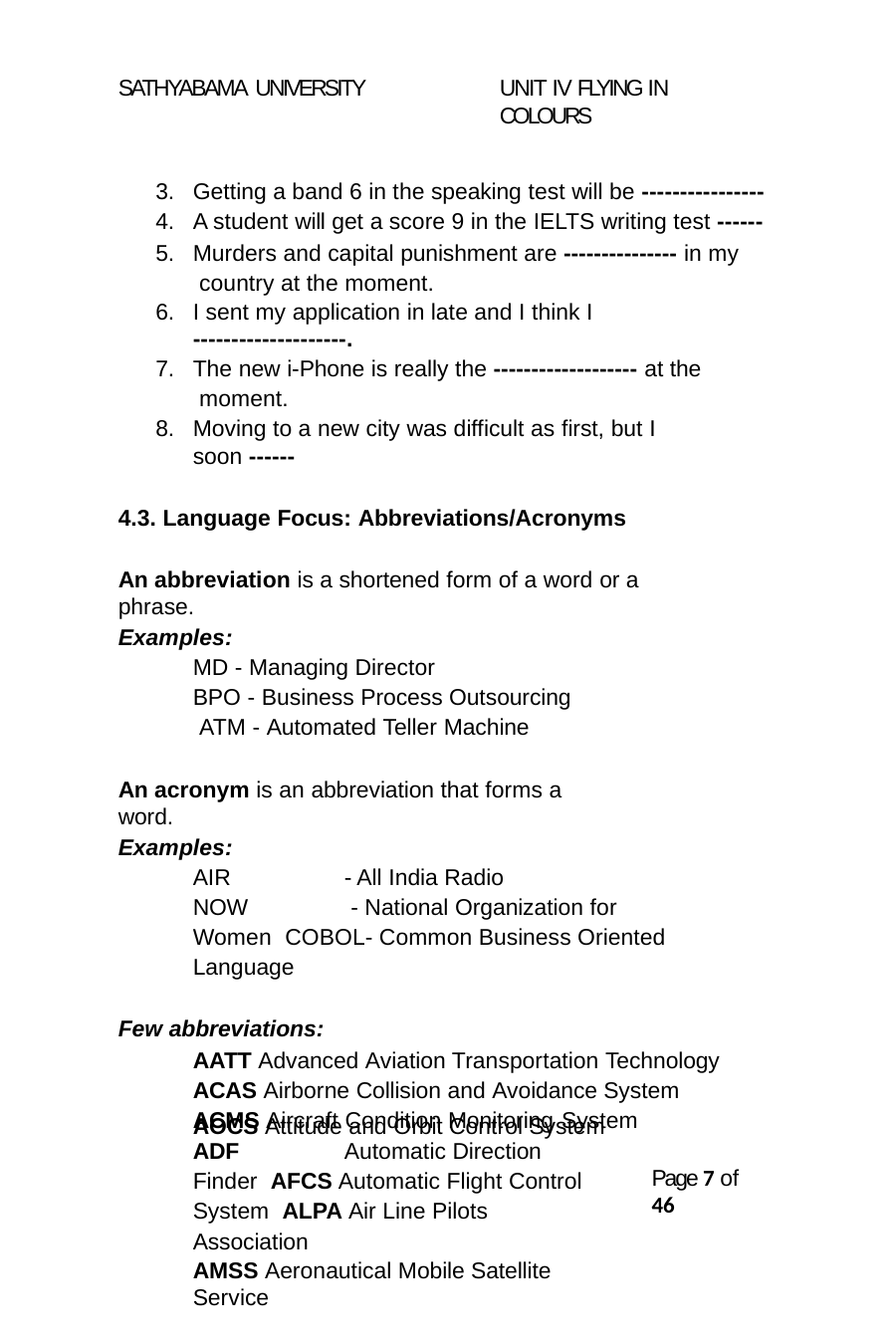

SATHYABAMA UNIVERSITY
UNIT IV FLYING IN COLOURS
Getting a band 6 in the speaking test will be ----------------
A student will get a score 9 in the IELTS writing test ------
Murders and capital punishment are --------------- in my  country at the moment.
I sent my application in late and I think I --------------------.
The new i-Phone is really the ------------------- at the  moment.
Moving to a new city was difficult as first, but I soon ------

4.3. Language Focus: Abbreviations/Acronyms

An abbreviation is a shortened form of a word or a phrase.
Examples:
MD - Managing Director
BPO - Business Process Outsourcing  ATM - Automated Teller Machine

An acronym is an abbreviation that forms a word.
Examples:
AIR	- All India Radio
NOW	- National Organization for Women  COBOL- Common Business Oriented Language

Few abbreviations:
AATT Advanced Aviation Transportation Technology  ACAS Airborne Collision and Avoidance System  ACMS Aircraft Condition Monitoring System
ADF	Automatic Direction Finder  AFCS Automatic Flight Control System  ALPA Air Line Pilots Association
AMSS Aeronautical Mobile Satellite Service
AOCS Attitude and Orbit Control System
Page 7 of 46